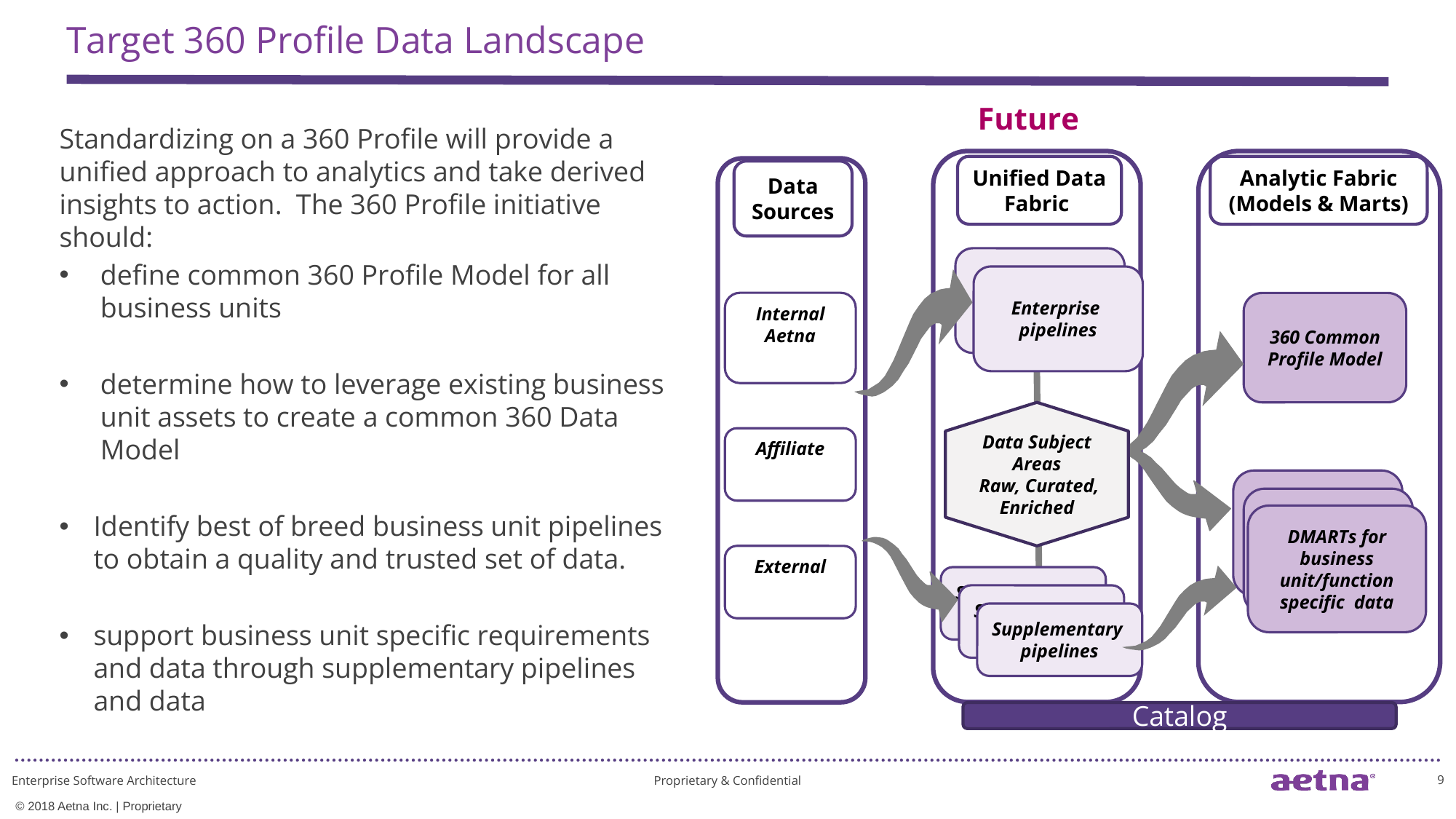

# Target 360 Profile Data Landscape
Future
Standardizing on a 360 Profile will provide a unified approach to analytics and take derived insights to action.  The 360 Profile initiative should:
define common 360 Profile Model for all business units

determine how to leverage existing business unit assets to create a common 360 Data Model

Identify best of breed business unit pipelines to obtain a quality and trusted set of data.

support business unit specific requirements and data through supplementary pipelines and data

Unified Data Fabric

Analytic Fabric (Models & Marts)

Data Sources
Enterprise  pipelines
Enterprise  pipelines

Internal Aetna
360 Common Profile Model

Data Subject Areas
 Raw, Curated, Enriched
Affiliate

data

DMARTs for business unit/function specific  data

External

Supplementary
pipelines
Supplementary
pipelines
Supplementary
pipelines
Catalog
9